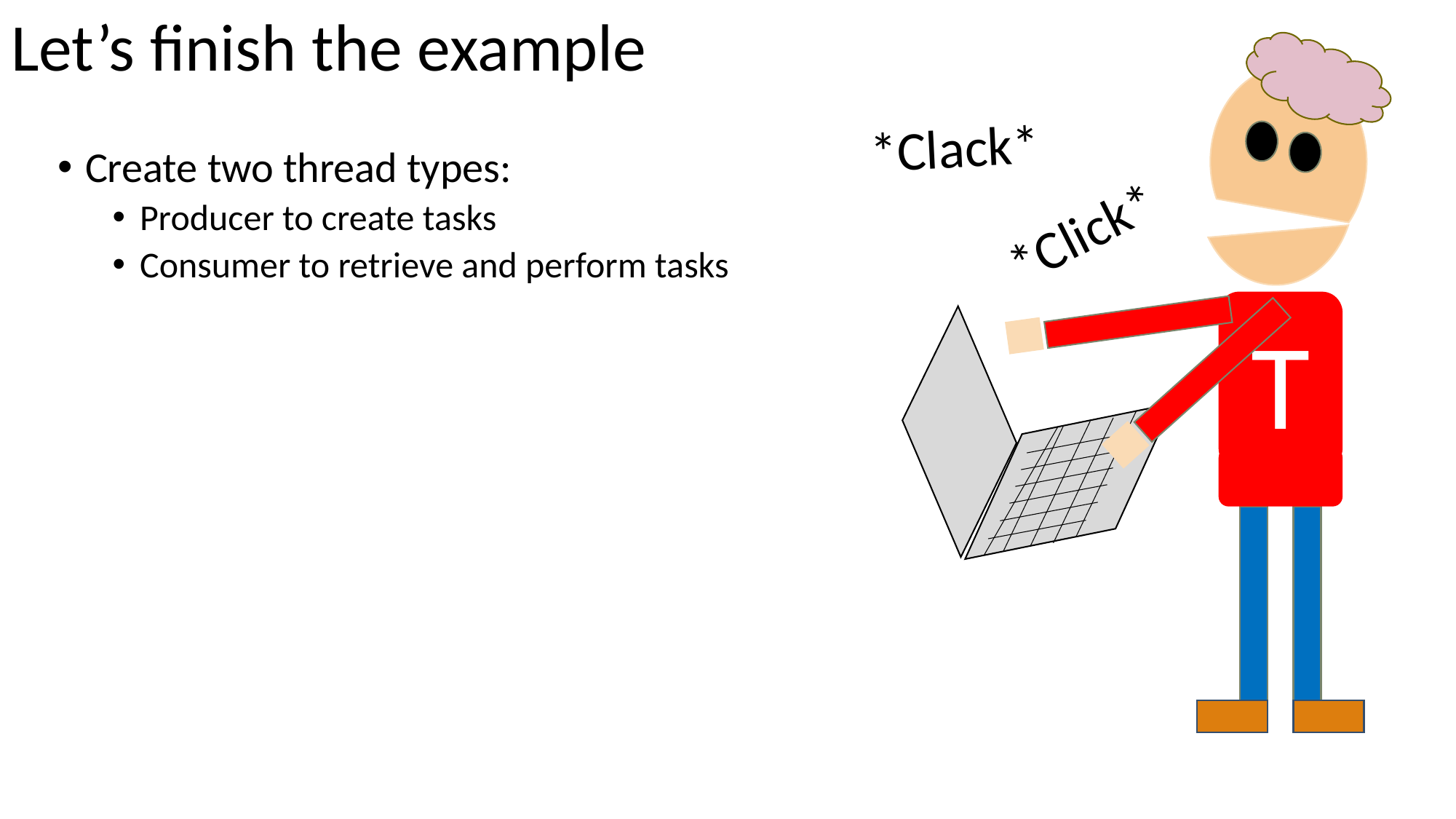

# Let’s finish the example

*Clack*
Create two thread types:
Producer to create tasks
Consumer to retrieve and perform tasks
*Click*

T